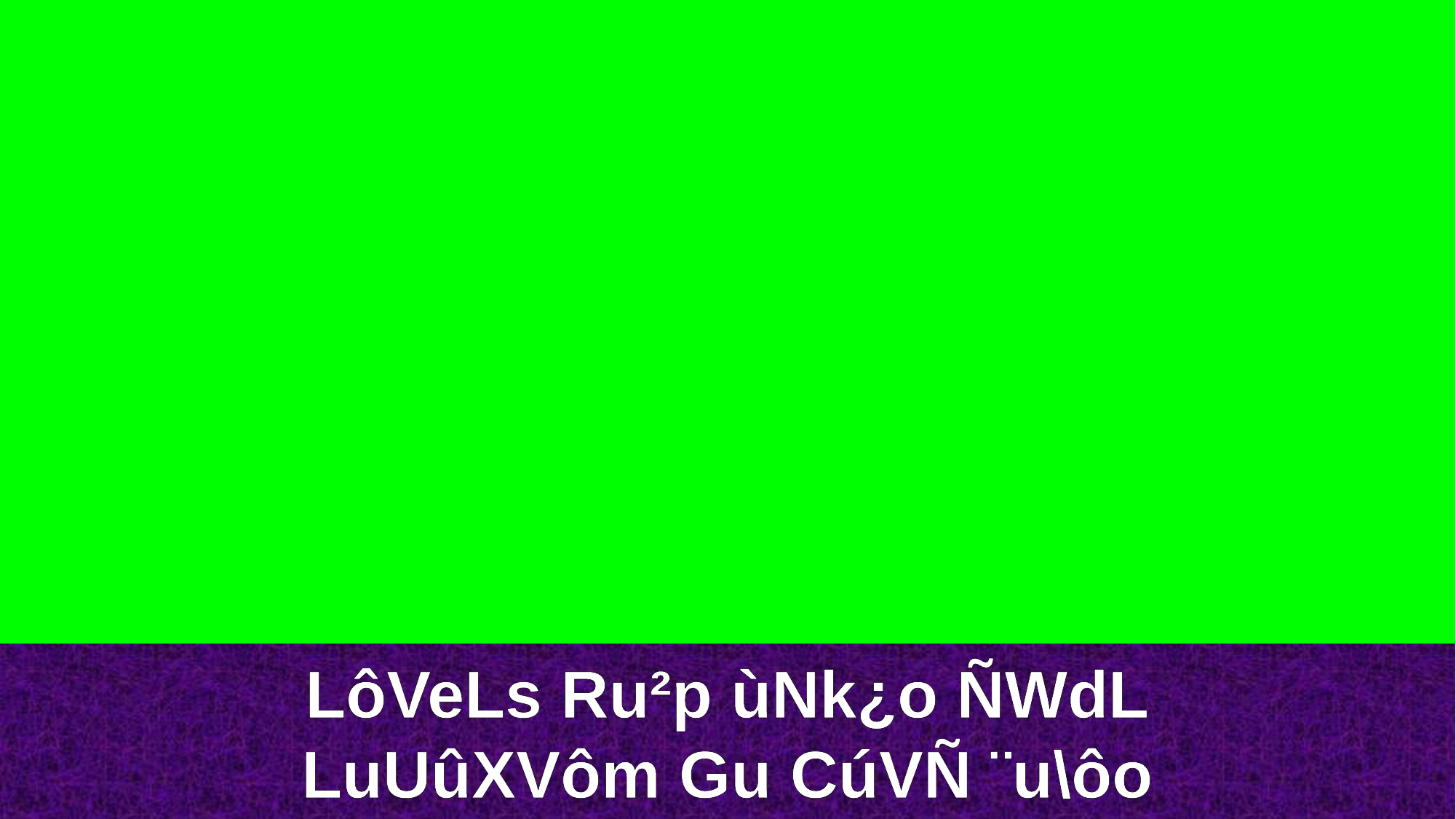

LôVeLs Ru²p ùNk¿o ÑWdL
LuUûXVôm Gu CúVÑ ¨u\ôo